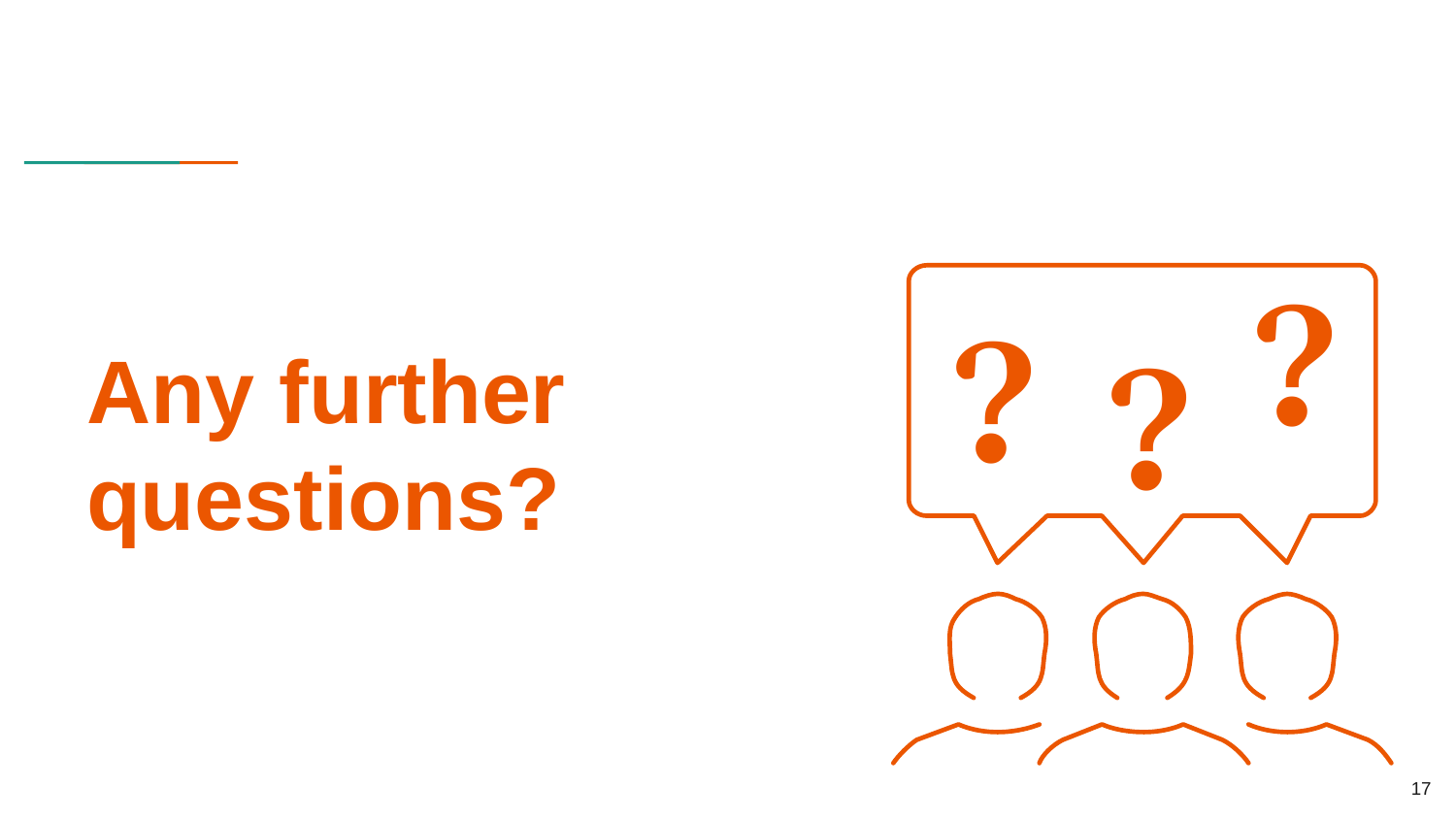

?
?
# Any further questions?
?